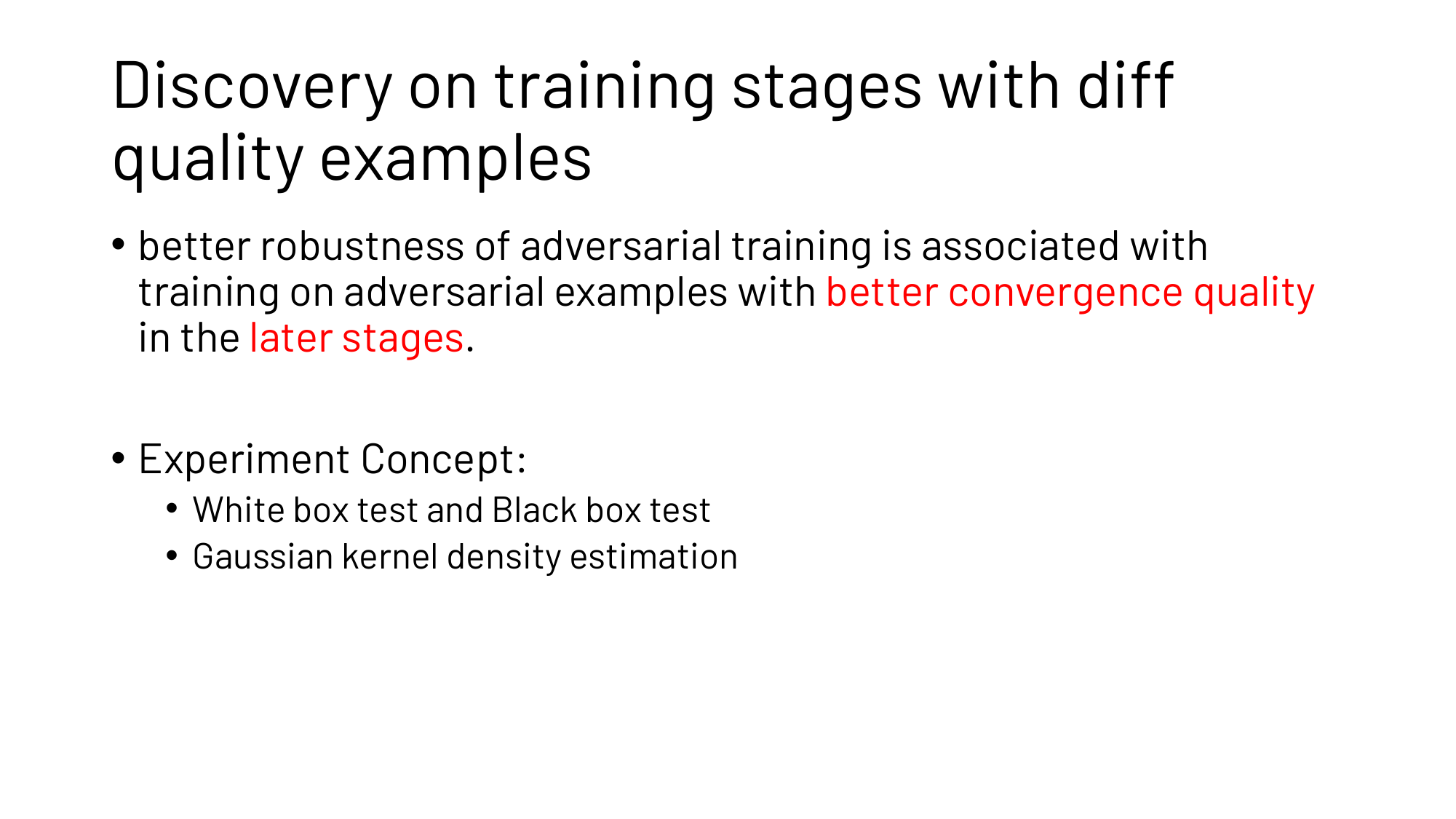

# Discovery on training stages with diff quality examples
better robustness of adversarial training is associated with training on adversarial examples with better convergence quality in the later stages.

Experiment Concept:
White box test and Black box test
Gaussian kernel density estimation